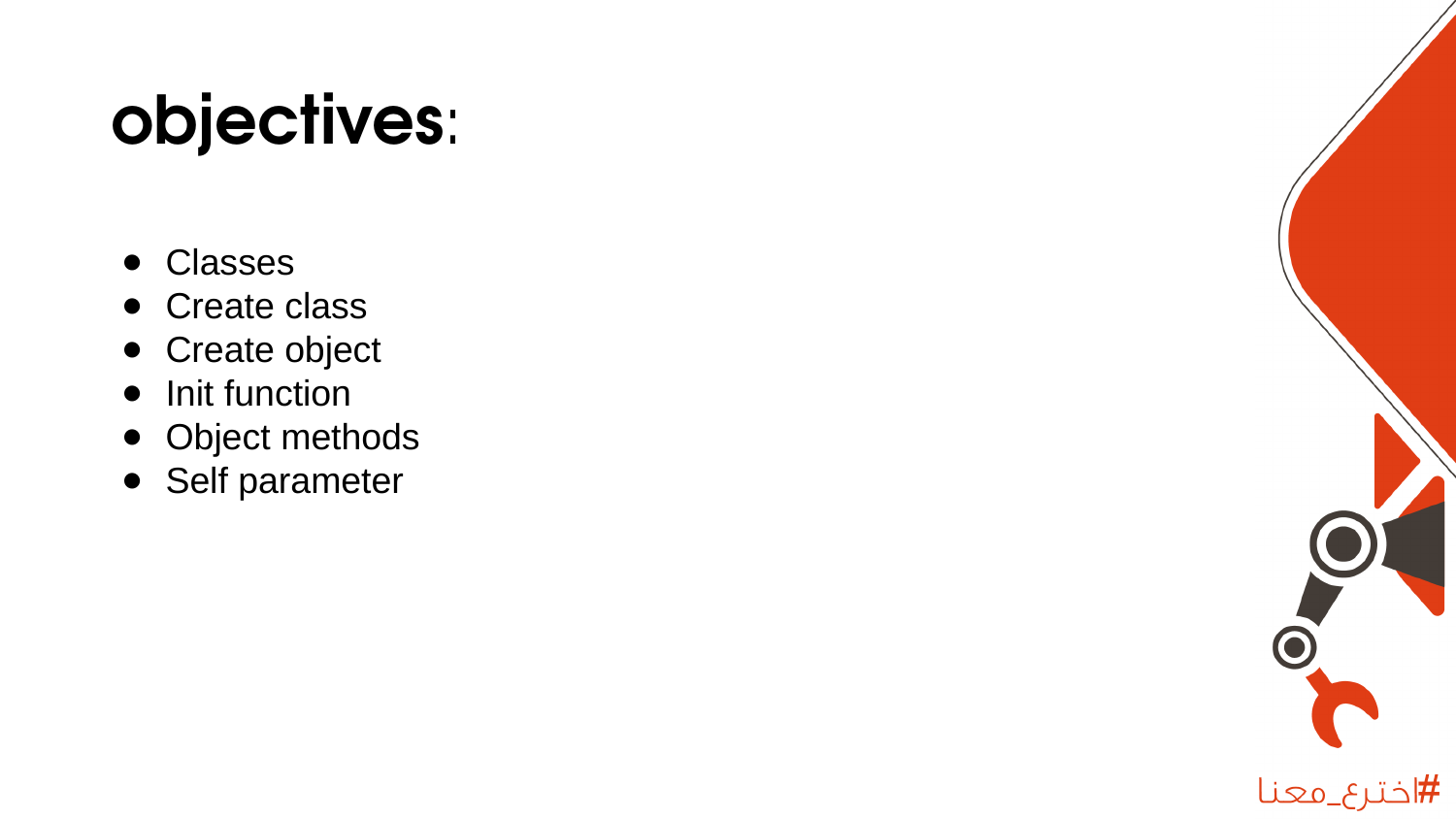

# objectives:
Classes
Create class
Create object
Init function
Object methods
Self parameter